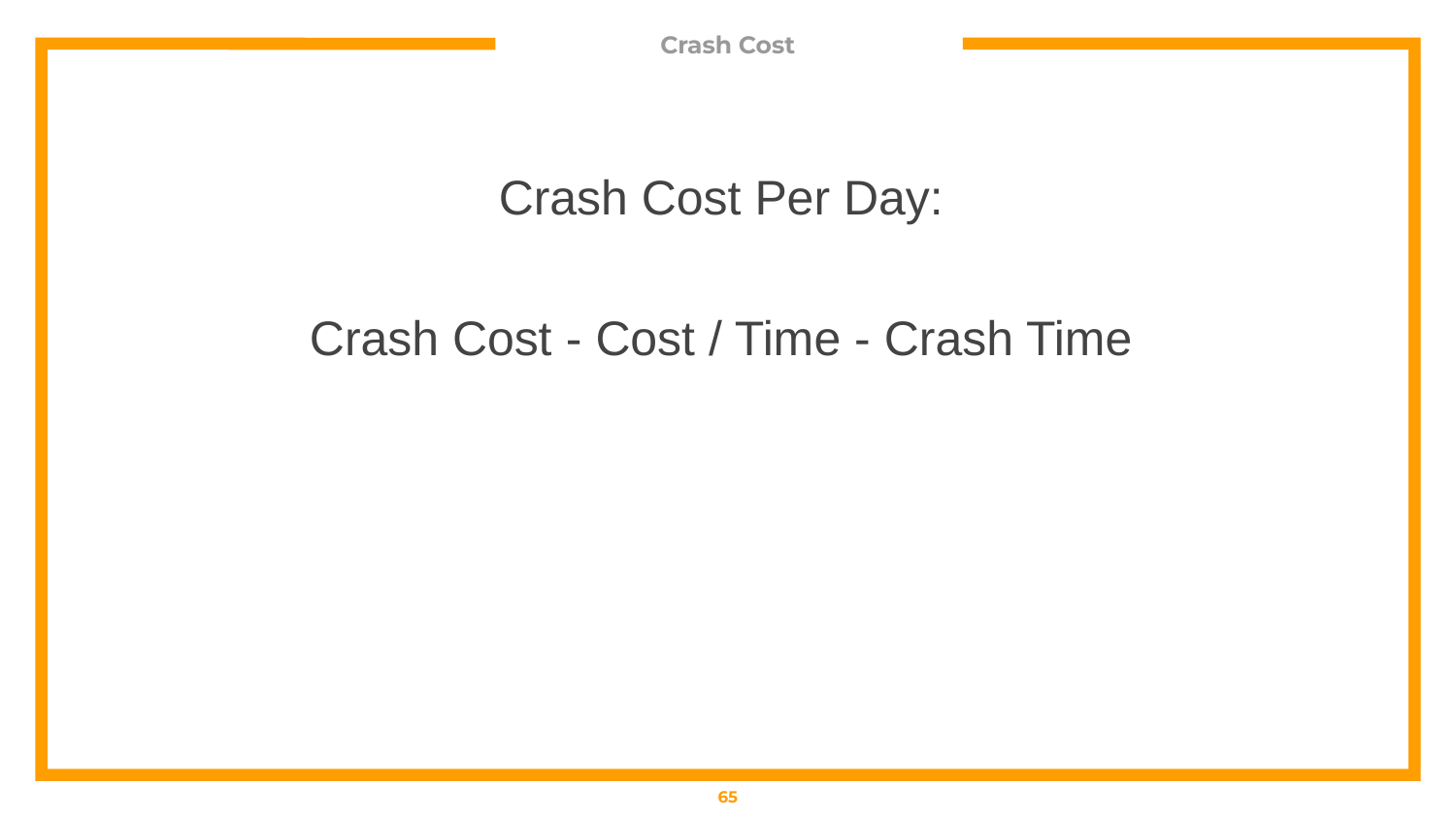

# Crash Cost
Crash Cost Per Day:

Crash Cost - Cost / Time - Crash Time
65